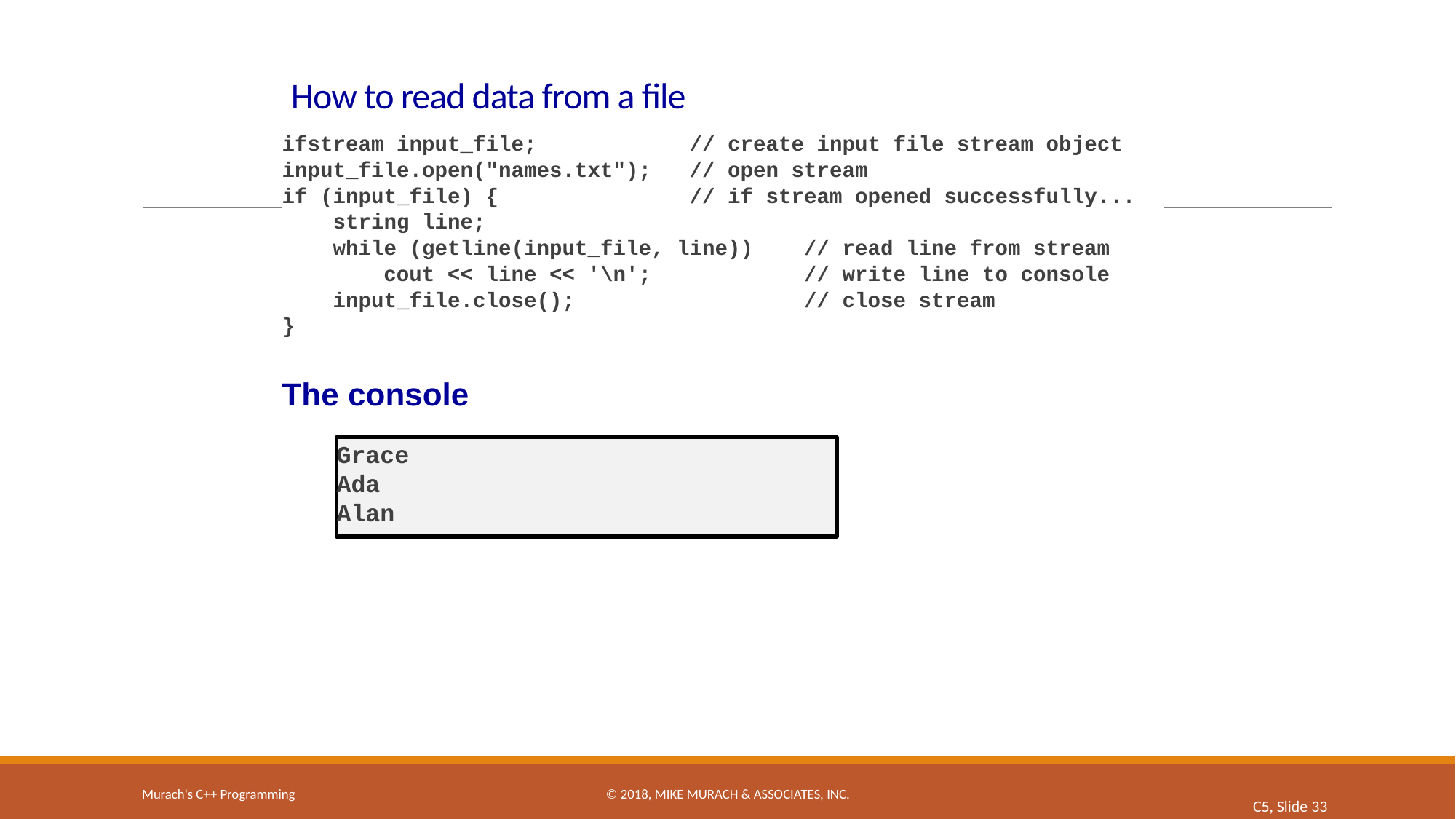

# How to read data from a file
ifstream input_file;            // create input file stream object
input_file.open("names.txt");   // open stream
if (input_file) {               // if stream opened successfully...
    string line;
    while (getline(input_file, line))    // read line from stream
        cout << line << '\n';            // write line to console
    input_file.close();                  // close stream
}

The console

Grace
Ada
Alan

Murach's C++ Programming
© 2018, Mike Murach & Associates, Inc.

C5, Slide 33